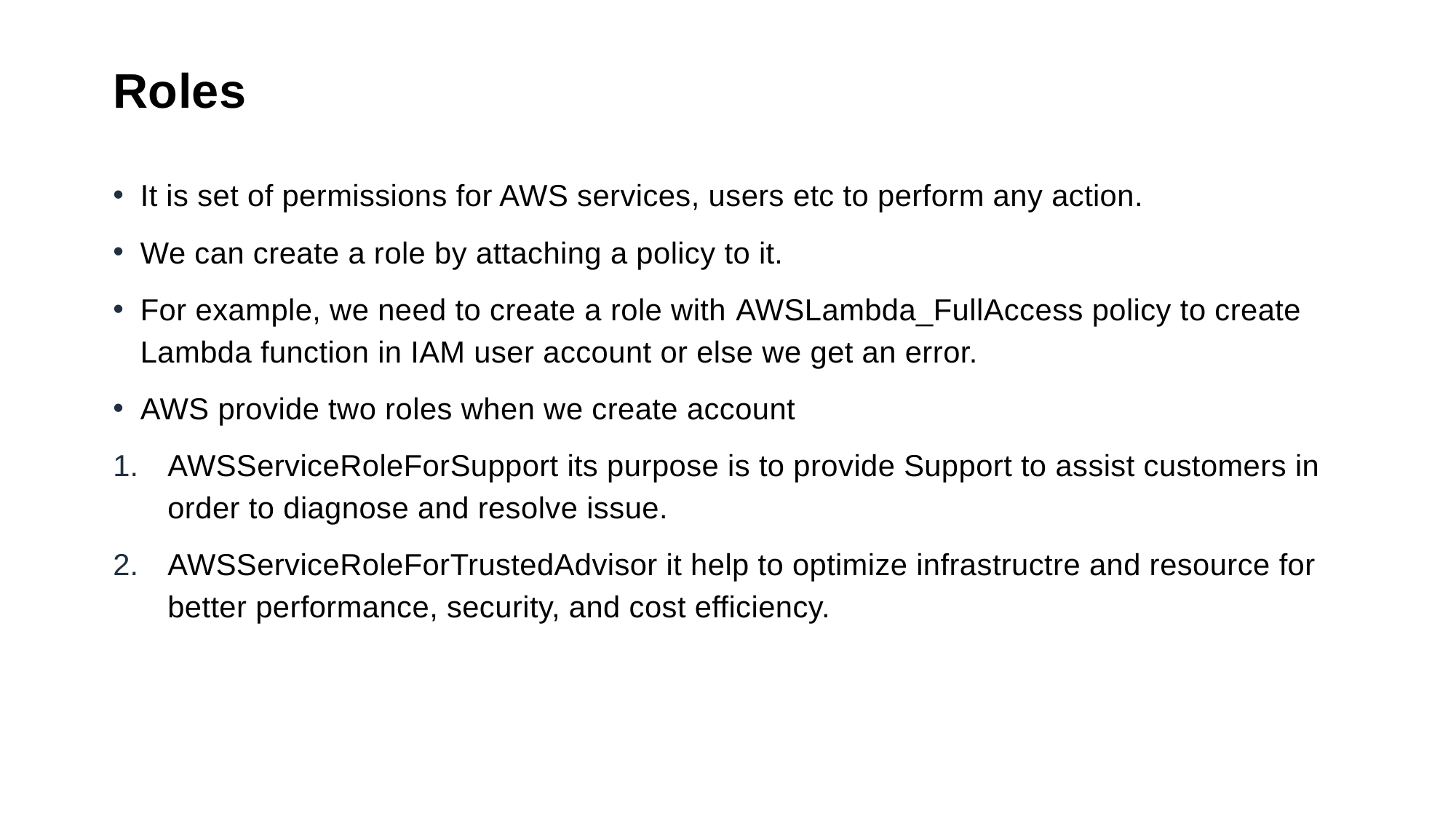

Roles
It is set of permissions for AWS services, users etc to perform any action.
We can create a role by attaching a policy to it.
For example, we need to create a role with AWSLambda_FullAccess policy to create Lambda function in IAM user account or else we get an error.
AWS provide two roles when we create account
AWSServiceRoleForSupport its purpose is to provide Support to assist customers in order to diagnose and resolve issue.
AWSServiceRoleForTrustedAdvisor it help to optimize infrastructre and resource for better performance, security, and cost efficiency.